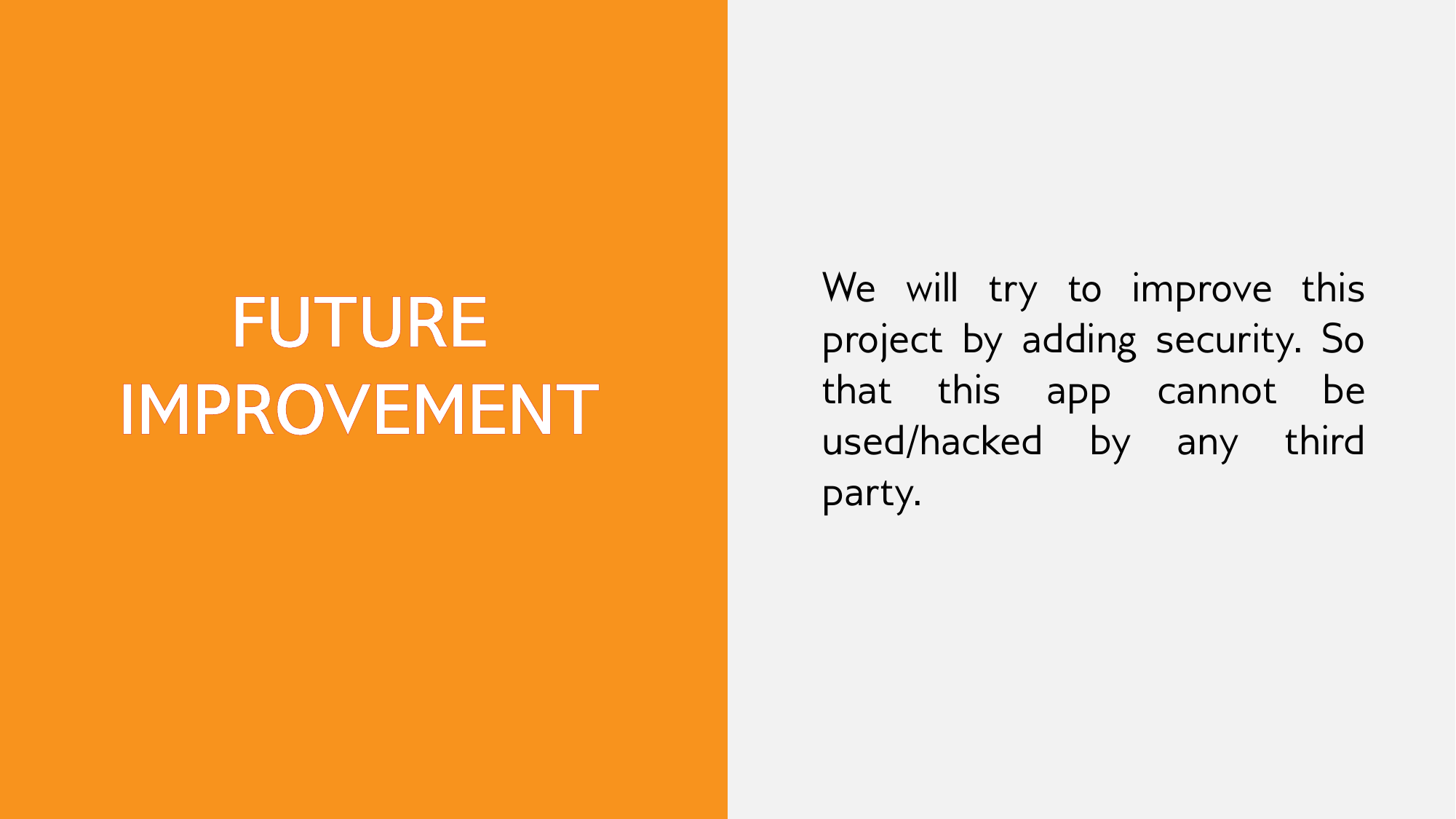

We will try to improve this project by adding security. So that this app cannot be used/hacked by any third party.
FUTURE IMPROVEMENT